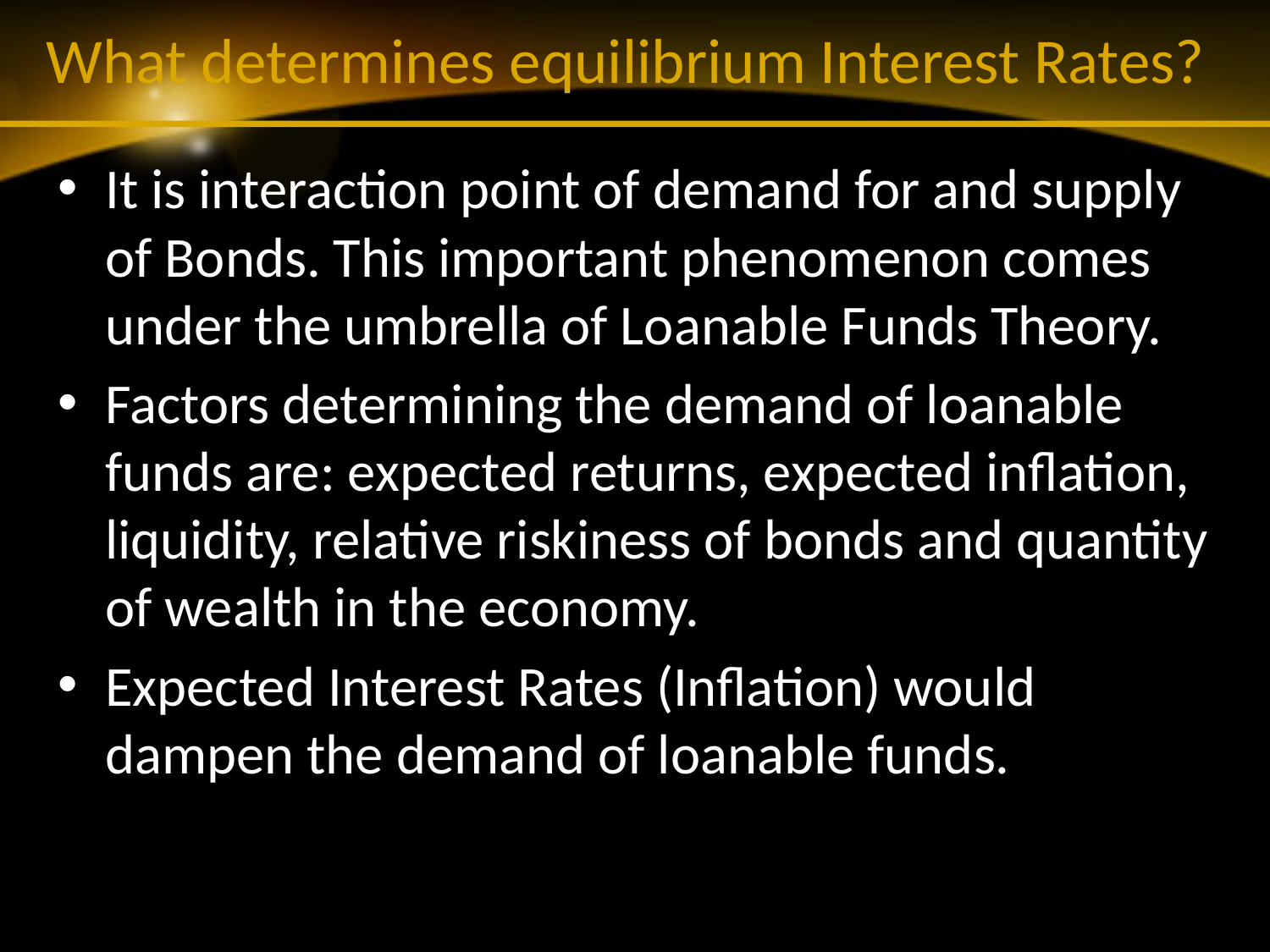

# What determines equilibrium Interest Rates?

It is interaction point of demand for and supply of Bonds. This important phenomenon comes under the umbrella of Loanable Funds Theory.
Factors determining the demand of loanable funds are: expected returns, expected inflation, liquidity, relative riskiness of bonds and quantity of wealth in the economy.
Expected Interest Rates (Inflation) would dampen the demand of loanable funds.